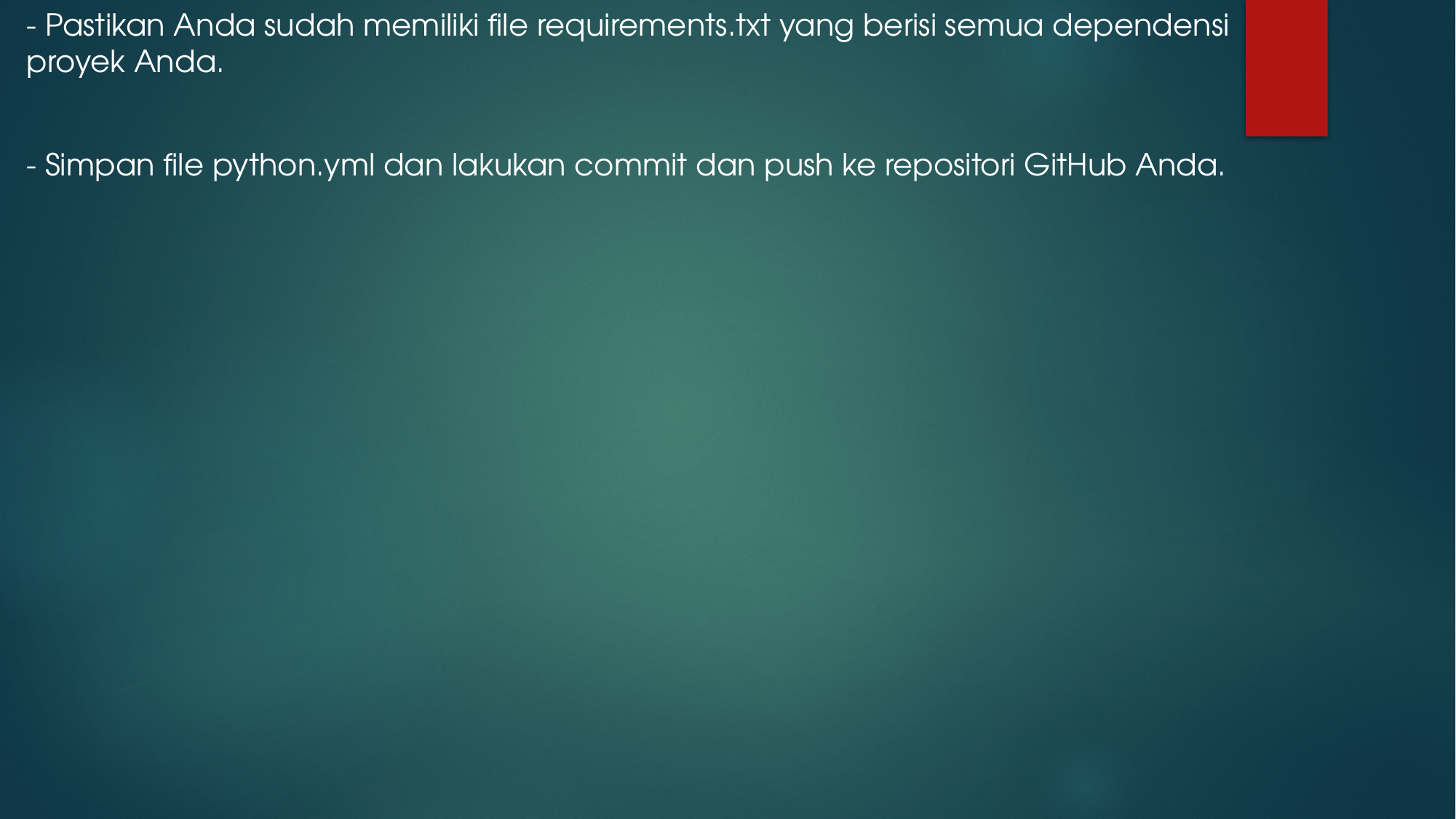

- Pastikan Anda sudah memiliki file requirements.txt yang berisi semua dependensi proyek Anda.

- Simpan file python.yml dan lakukan commit dan push ke repositori GitHub Anda.